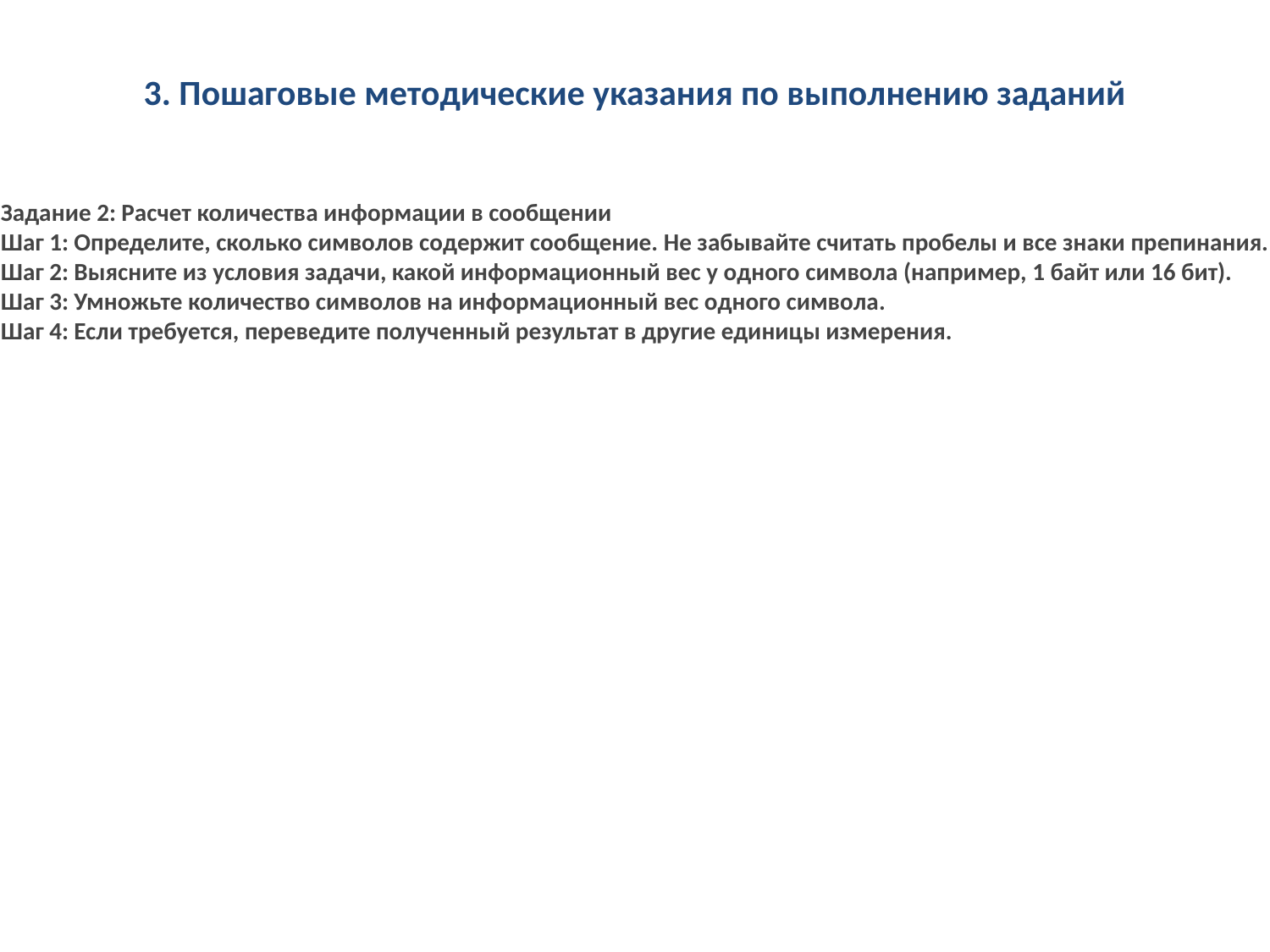

3. Пошаговые методические указания по выполнению заданий
Задание 2: Расчет количества информации в сообщении
Шаг 1: Определите, сколько символов содержит сообщение. Не забывайте считать пробелы и все знаки препинания.
Шаг 2: Выясните из условия задачи, какой информационный вес у одного символа (например, 1 байт или 16 бит).
Шаг 3: Умножьте количество символов на информационный вес одного символа.
Шаг 4: Если требуется, переведите полученный результат в другие единицы измерения.